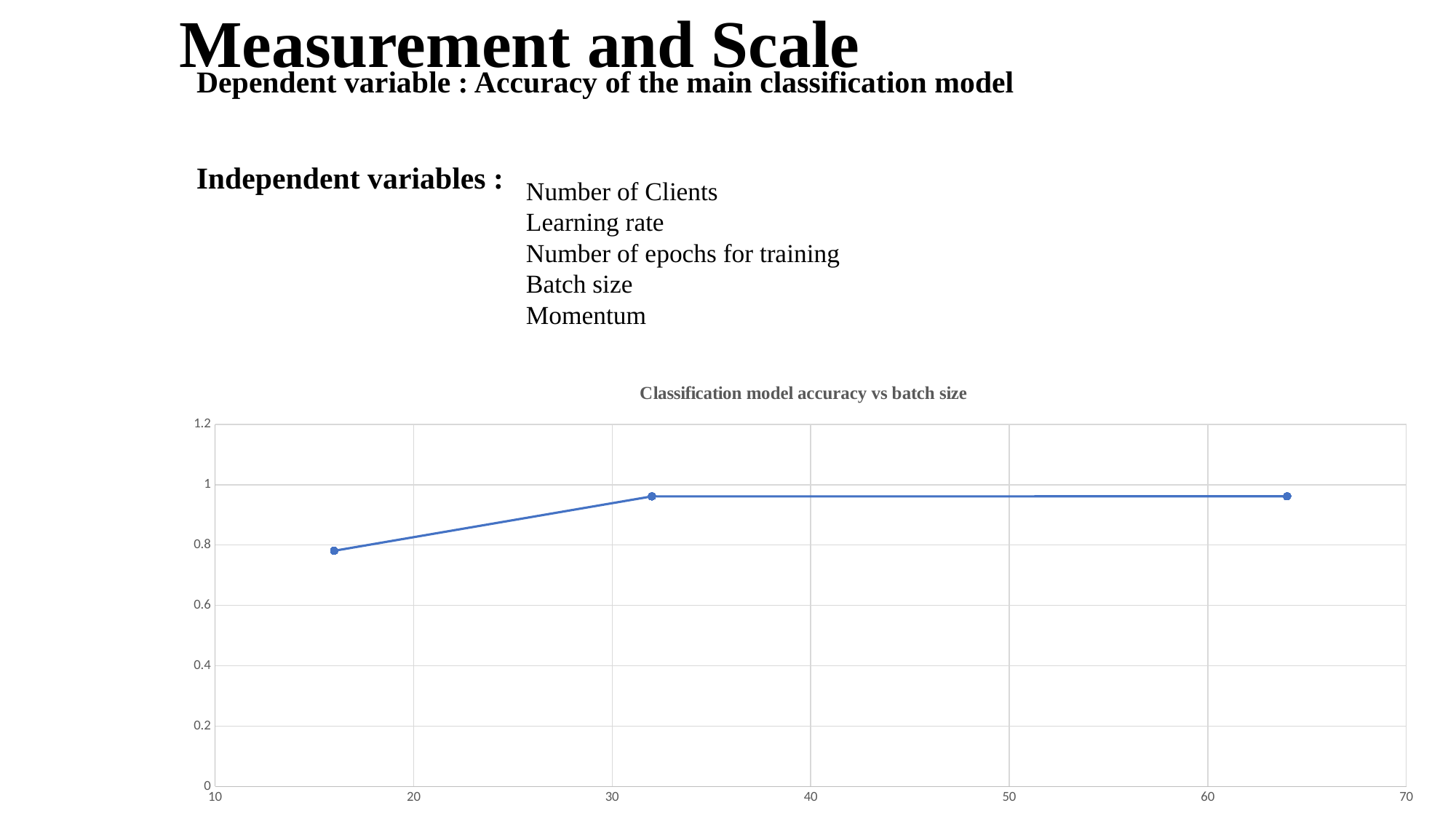

# Measurement and Scale
Dependent variable : Accuracy of the main classification model
Independent variables :
Number of Clients
Learning rate
Number of epochs for training
Batch size
Momentum

### Chart: Classification model accuracy vs number of clients

| Category | accuracy |
|---|---|

### Chart: Classification model accuracy vs batch size

| Category | accuracy |
|---|---|

### Chart: Classification model accuracy vs number of epochs

| Category | accuracy |
|---|---|

### Chart: Classification model accuracy vs learning rate

| Category | accuracy |
|---|---|
Designing experiments: I have created a series of experiments where I systematically vary the independent
variables while keeping other factors constant. I have conducted experiments with different numbers of participating clients, varying from 50 to 500, and record the corresponding performance of the federated learning algorithm for each case.